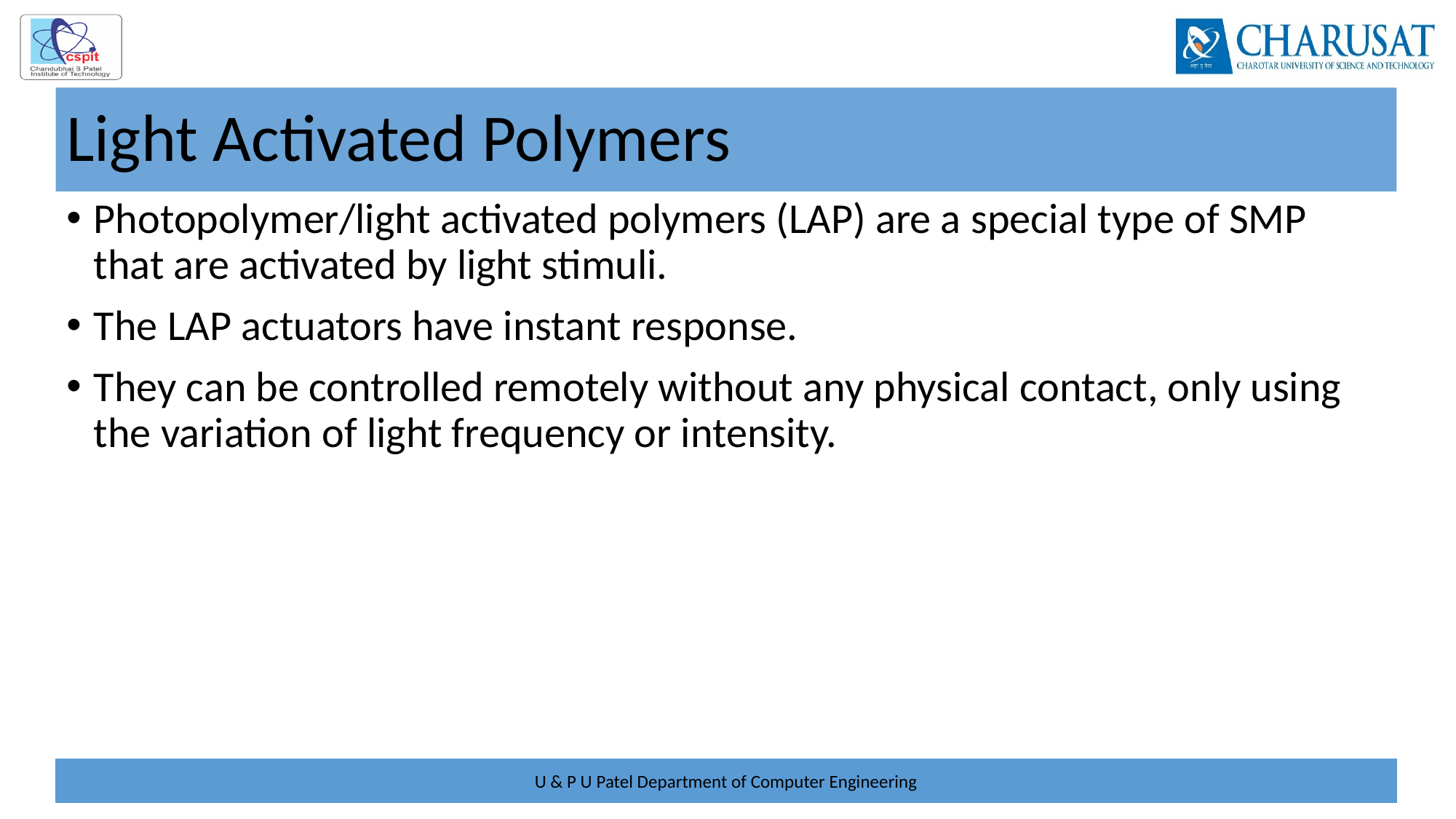

# Light Activated Polymers
Photopolymer/light activated polymers (LAP) are a special type of SMP that are activated by light stimuli.
The LAP actuators have instant response.
They can be controlled remotely without any physical contact, only using the variation of light frequency or intensity.